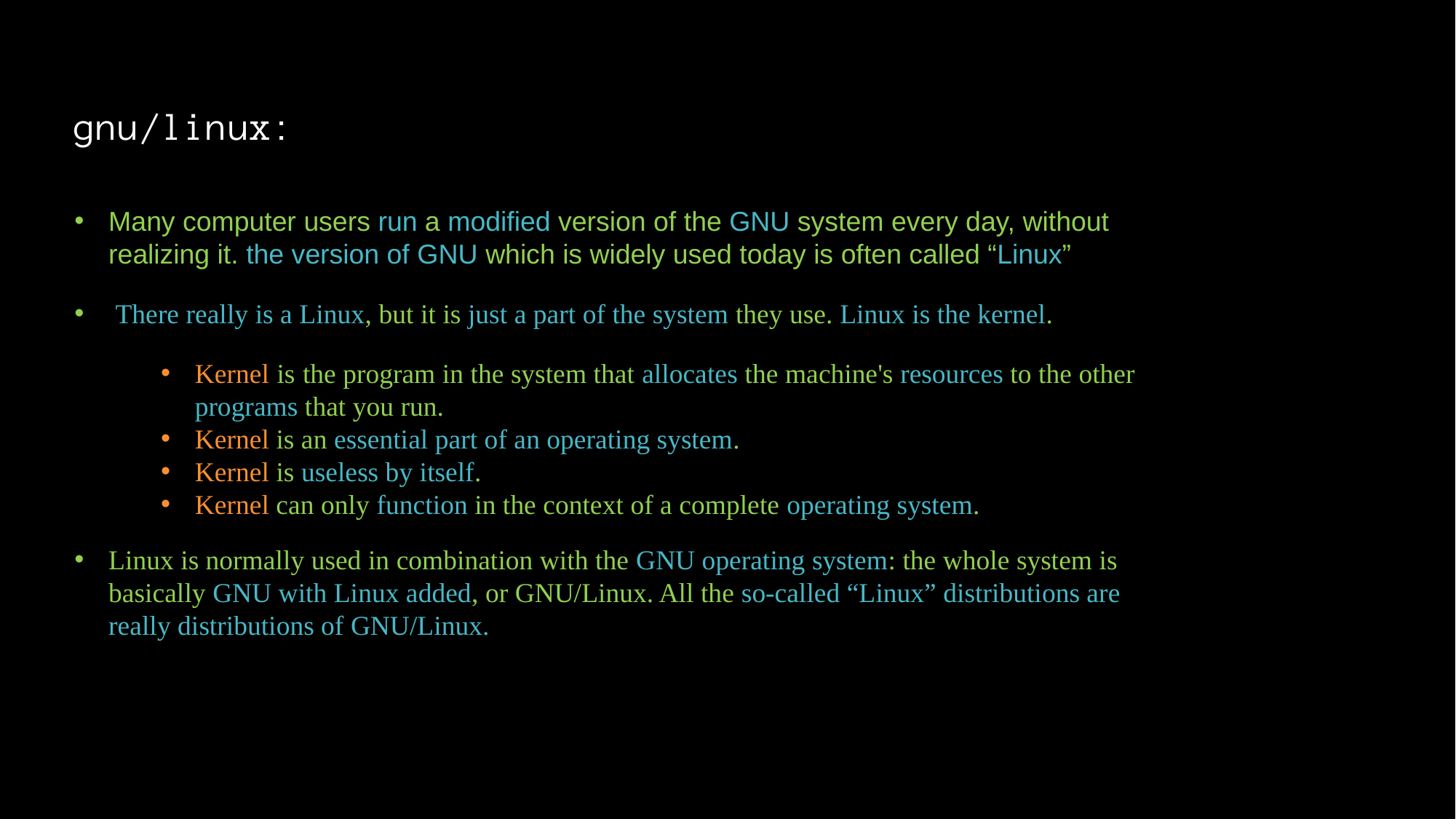

# gnu/linux:
Many computer users run a modified version of the GNU system every day, without realizing it. the version of GNU which is widely used today is often called “Linux”
 There really is a Linux, but it is just a part of the system they use. Linux is the kernel.
Kernel is the program in the system that allocates the machine's resources to the other programs that you run.
Kernel is an essential part of an operating system.
Kernel is useless by itself.
Kernel can only function in the context of a complete operating system.
Linux is normally used in combination with the GNU operating system: the whole system is basically GNU with Linux added, or GNU/Linux. All the so-called “Linux” distributions are really distributions of GNU/Linux.